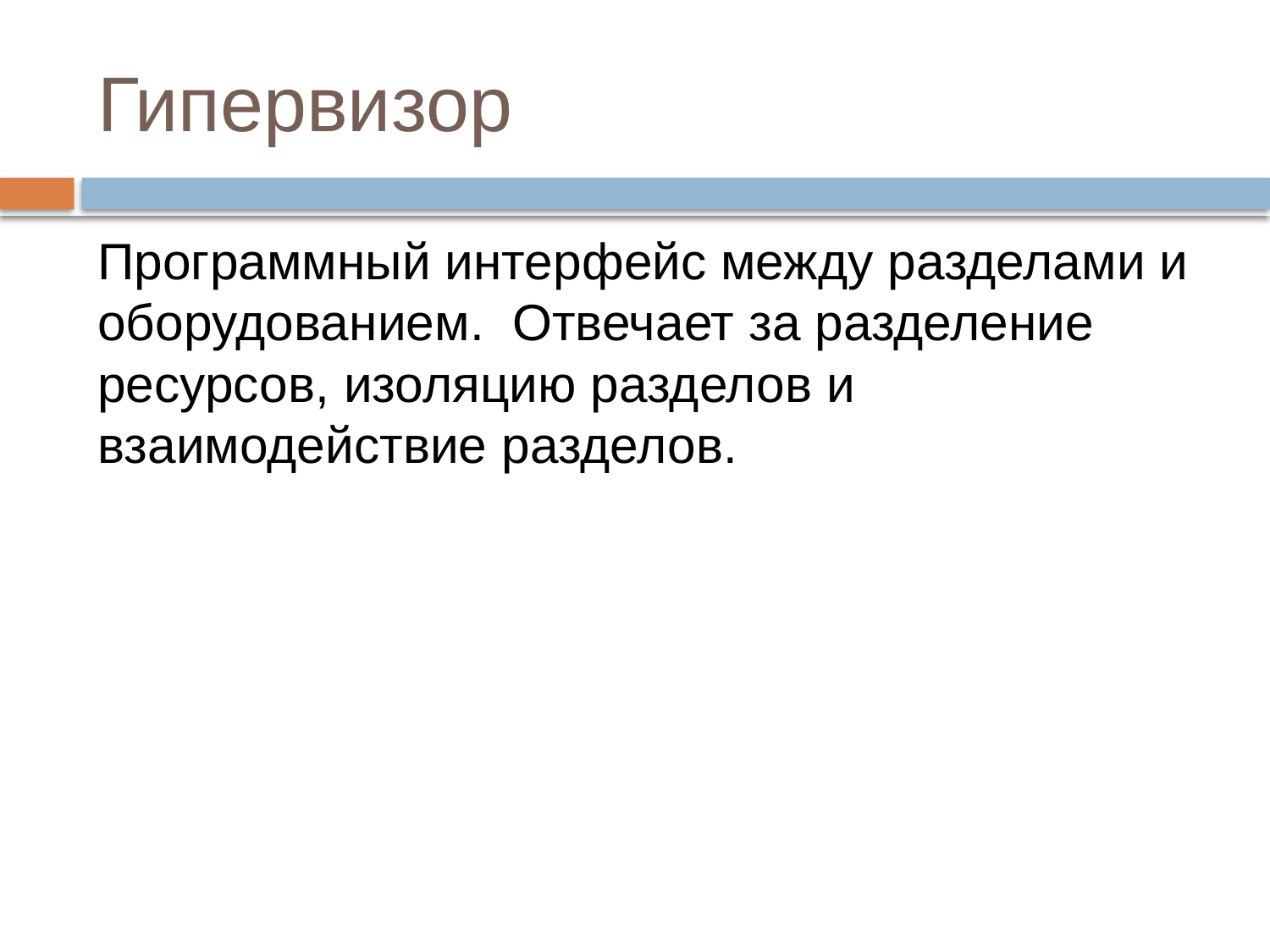

# Гипервизор
Программный интерфейс между разделами и оборудованием.  Отвечает за разделение ресурсов, изоляцию разделов и взаимодействие разделов.